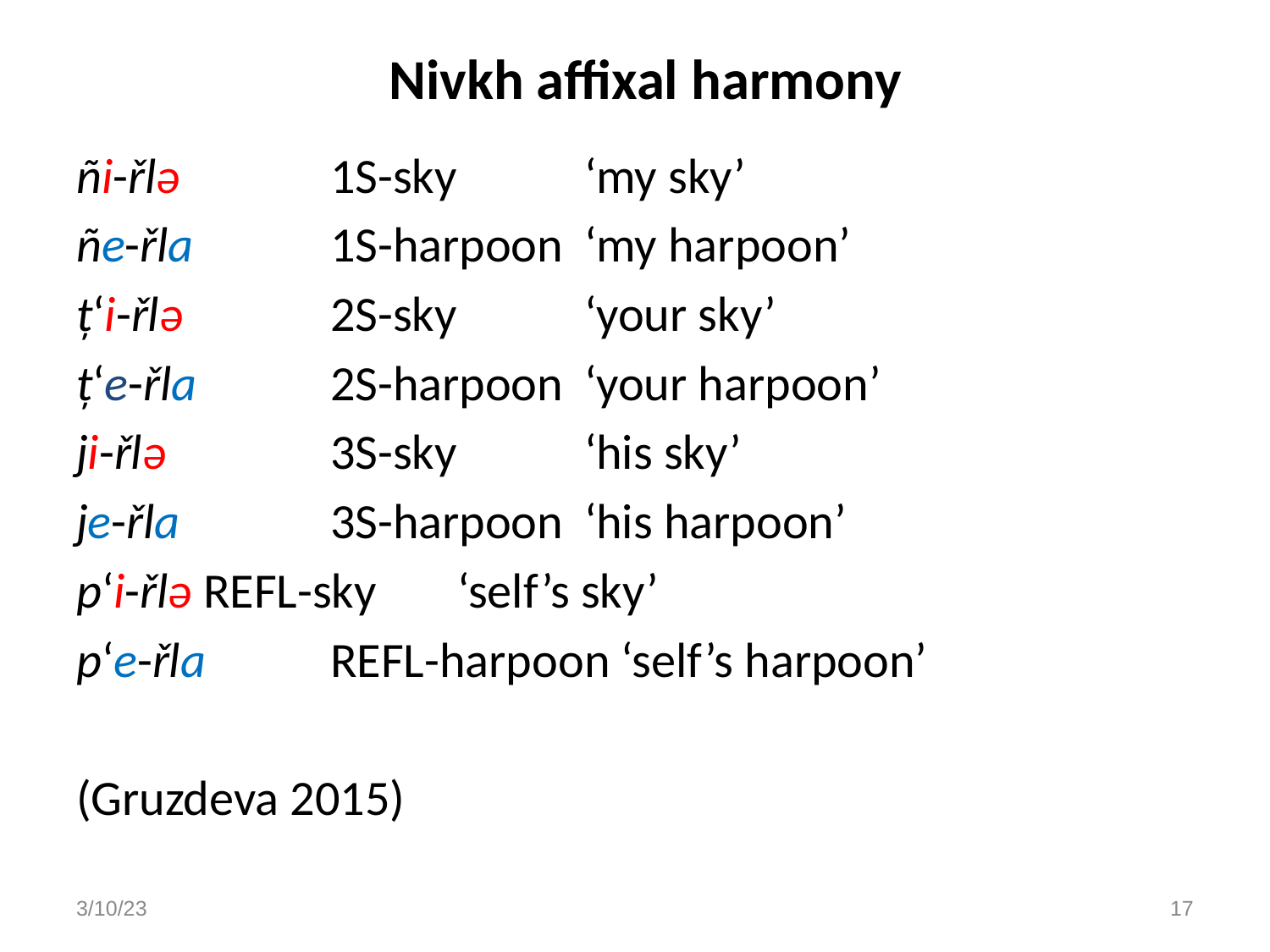

# Nivkh affixal harmony
ñi-řlə   	1s-sky	  	‘my sky’
ñe-řla 	1s-harpoon	‘my harpoon’
ț‘i-řlə 		2s-sky	   	‘your sky’
ț‘e-řla 	2s-harpoon	‘your harpoon’
ji-řlə 		3s-sky	   	‘his sky’
je-řla 		3s-harpoon	‘his harpoon’
p‘i-řlə 	refl-sky 	‘self’s sky’
p‘e-řla	refl-harpoon ‘self’s harpoon’

(Gruzdeva 2015)

3/10/23

17